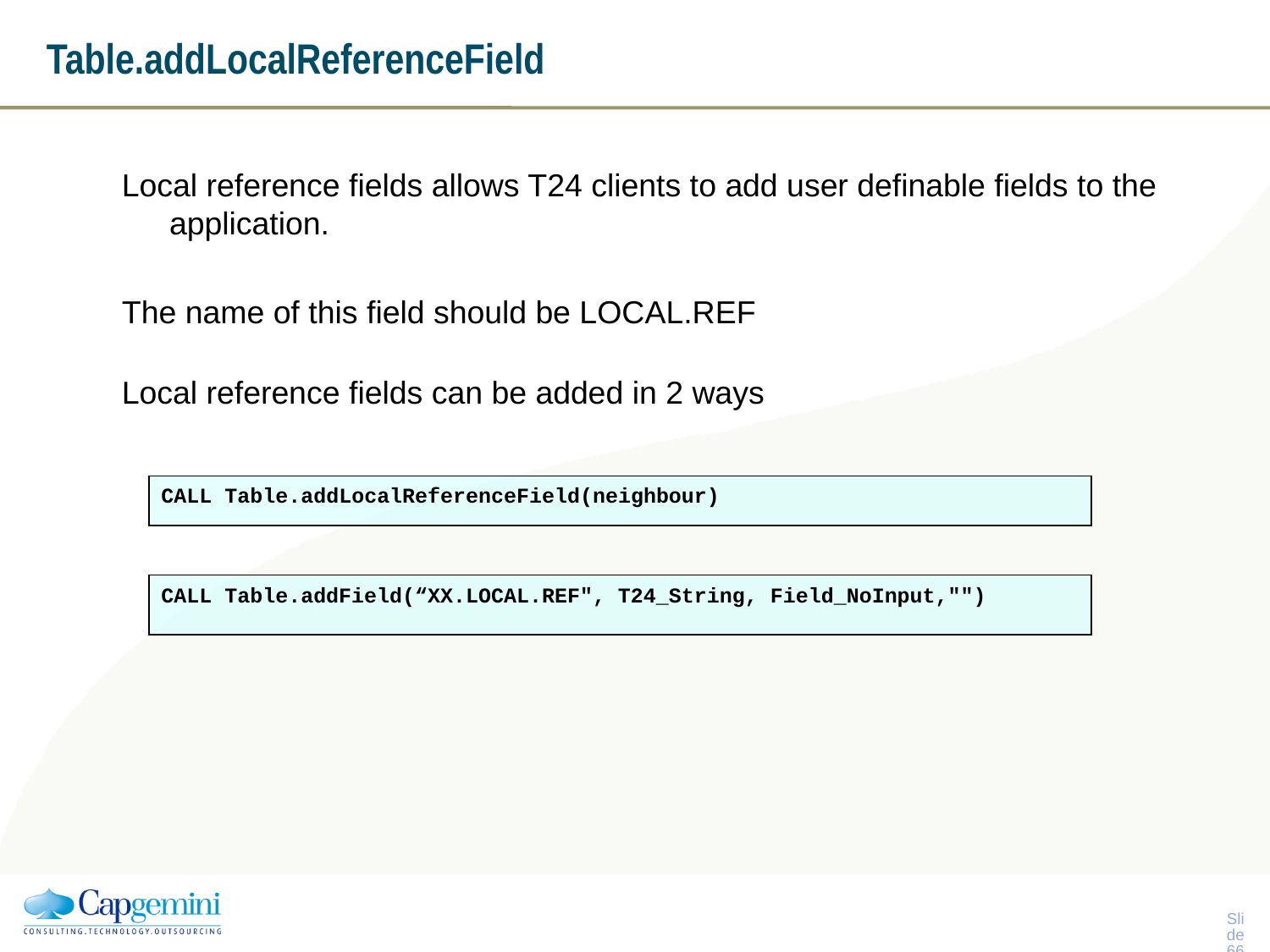

# Table.addLocalReferenceField
Local reference fields allows T24 clients to add user definable fields to the application.

The name of this field should be LOCAL.REF

Local reference fields can be added in 2 ways

CALL Table.addLocalReferenceField(neighbour)

CALL Table.addField(“XX.LOCAL.REF", T24_String, Field_NoInput,"")
Slide 66